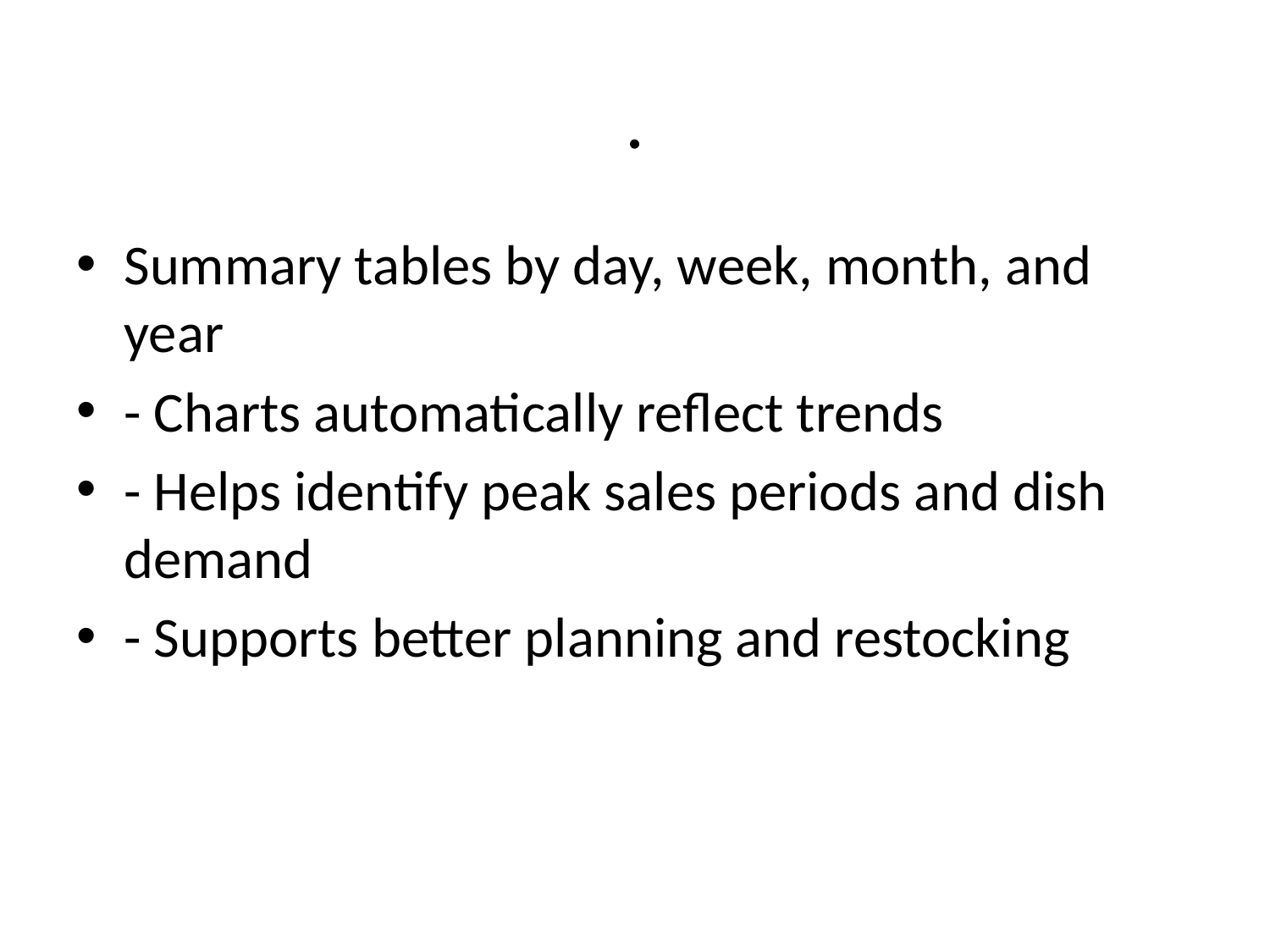

# .
Summary tables by day, week, month, and year
- Charts automatically reflect trends
- Helps identify peak sales periods and dish demand
- Supports better planning and restocking